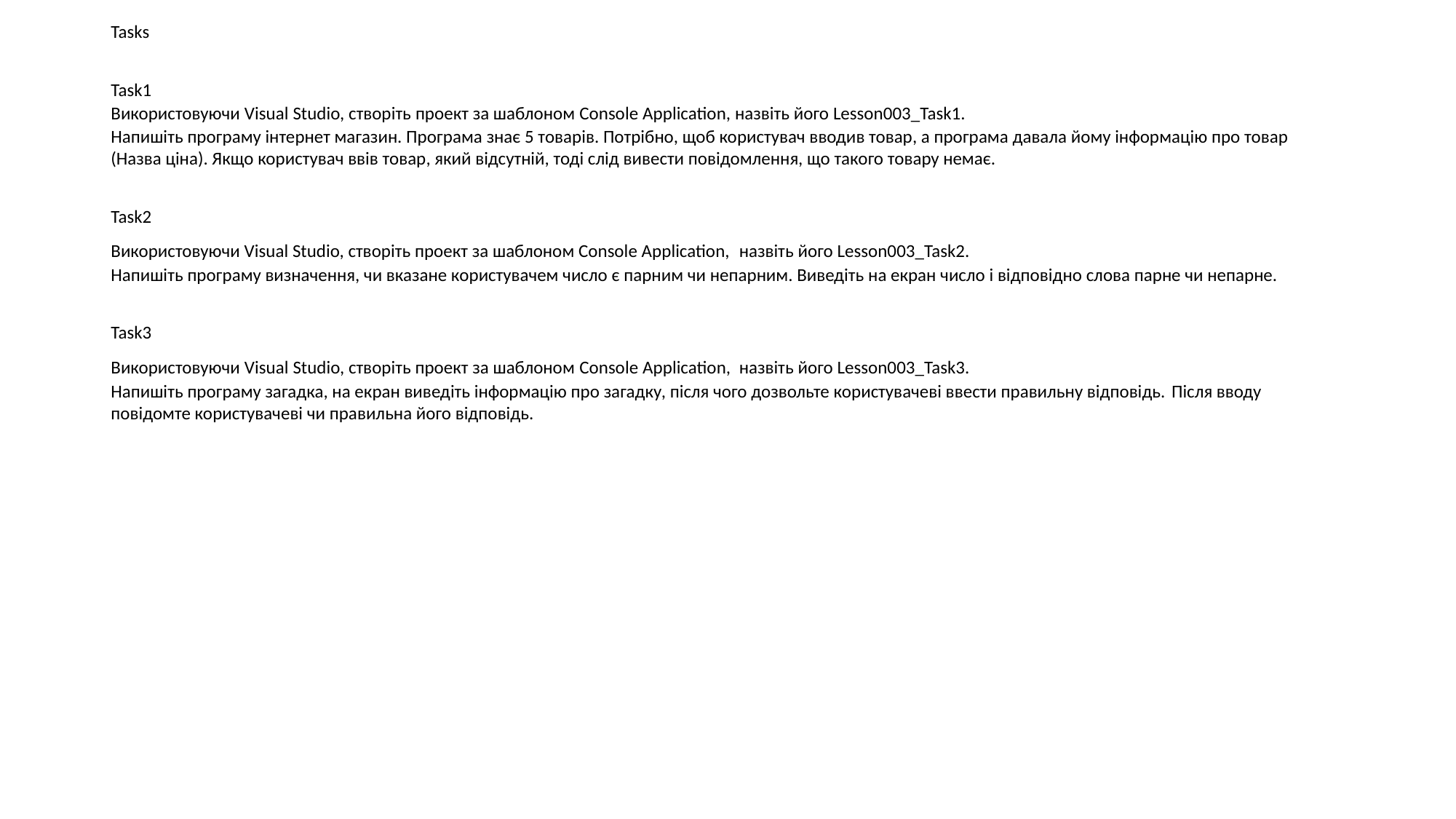

Tasks

Task1
Використовуючи Visual Studio, створіть проект за шаблоном Console Application, назвіть його Lesson003_Task1.
Напишіть програму інтернет магазин. Програма знає 5 товарів. Потрібно, щоб користувач вводив товар, а програма давала йому інформацію про товар (Назва ціна). Якщо користувач ввів товар, який відсутній, тоді слід вивести повідомлення, що такого товару немає.

Task2
Використовуючи Visual Studio, створіть проект за шаблоном Console Application,  назвіть його Lesson003_Task2.
Напишіть програму визначення, чи вказане користувачем число є парним чи непарним. Виведіть на екран число і відповідно слова парне чи непарне.

Task3
Використовуючи Visual Studio, створіть проект за шаблоном Console Application,  назвіть його Lesson003_Task3.
Напишіть програму загадка, на екран виведіть інформацію про загадку, після чого дозвольте користувачеві ввести правильну відповідь. Після вводу повідомте користувачеві чи правильна його відповідь.